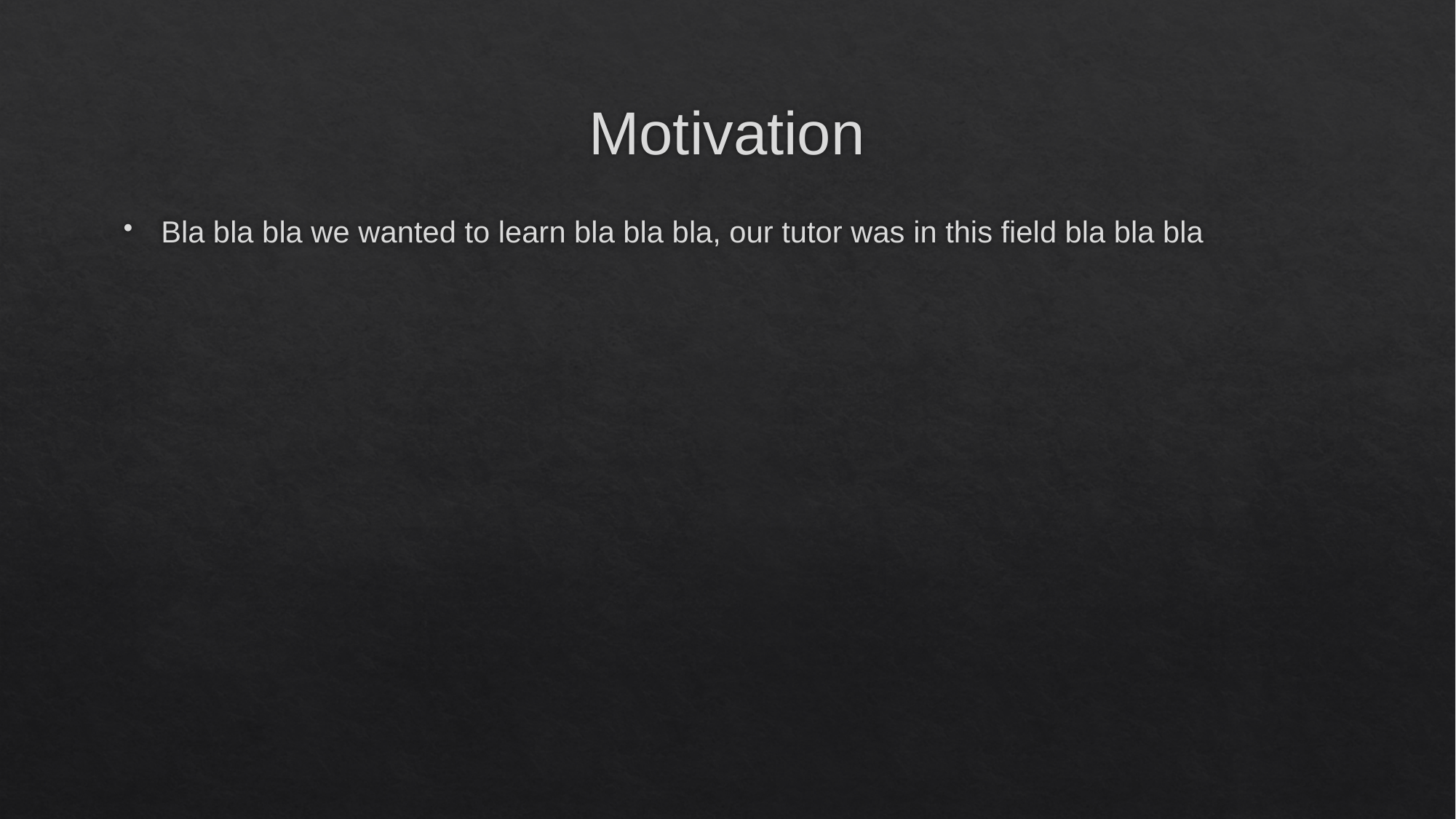

# Motivation
Bla bla bla we wanted to learn bla bla bla, our tutor was in this field bla bla bla